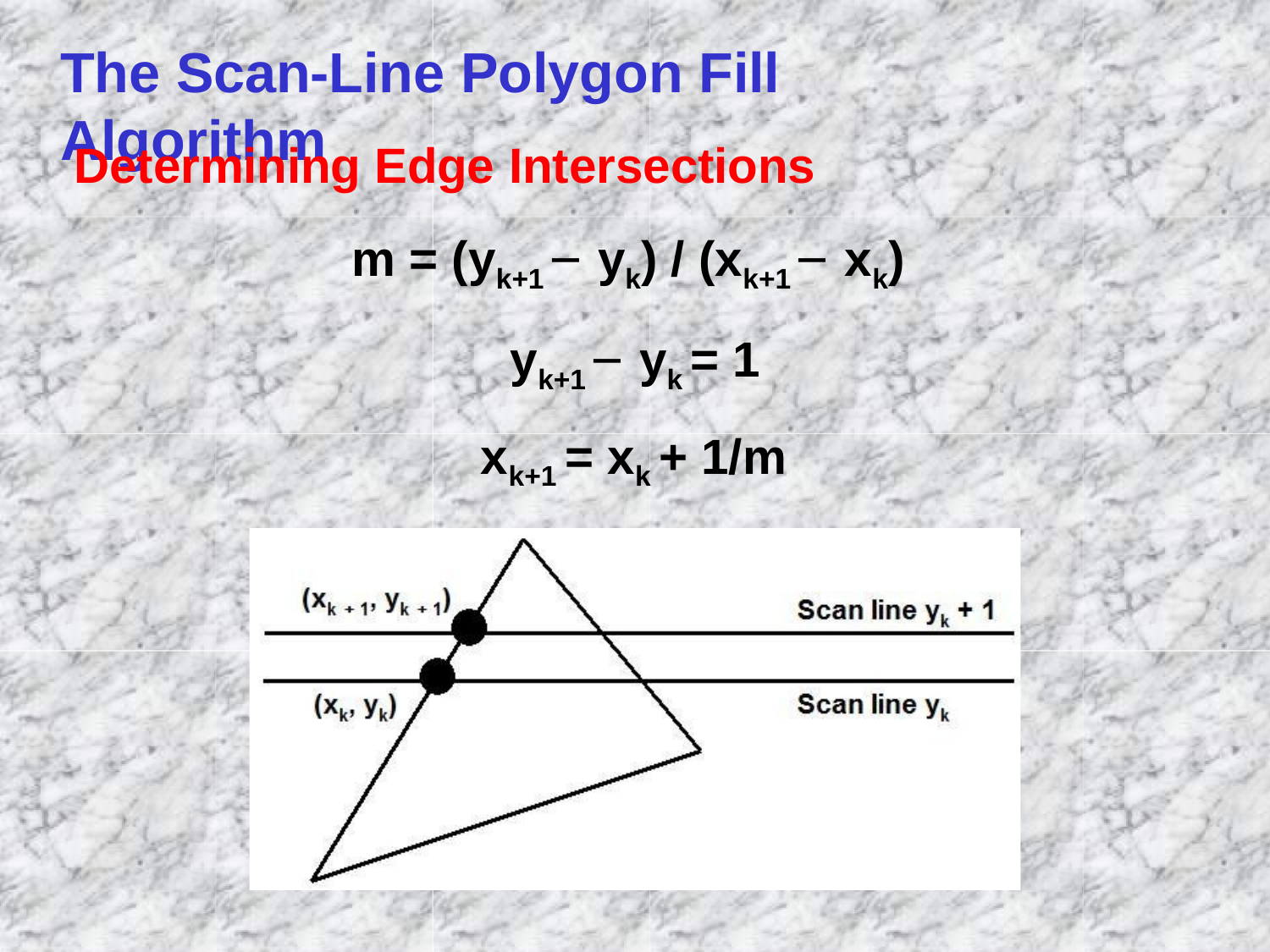

# The Scan-Line Polygon Fill Algorithm
Determining Edge Intersections
m = (yk+1 – yk) / (xk+1 – xk)  yk+1 – yk = 1
xk+1 = xk + 1/m